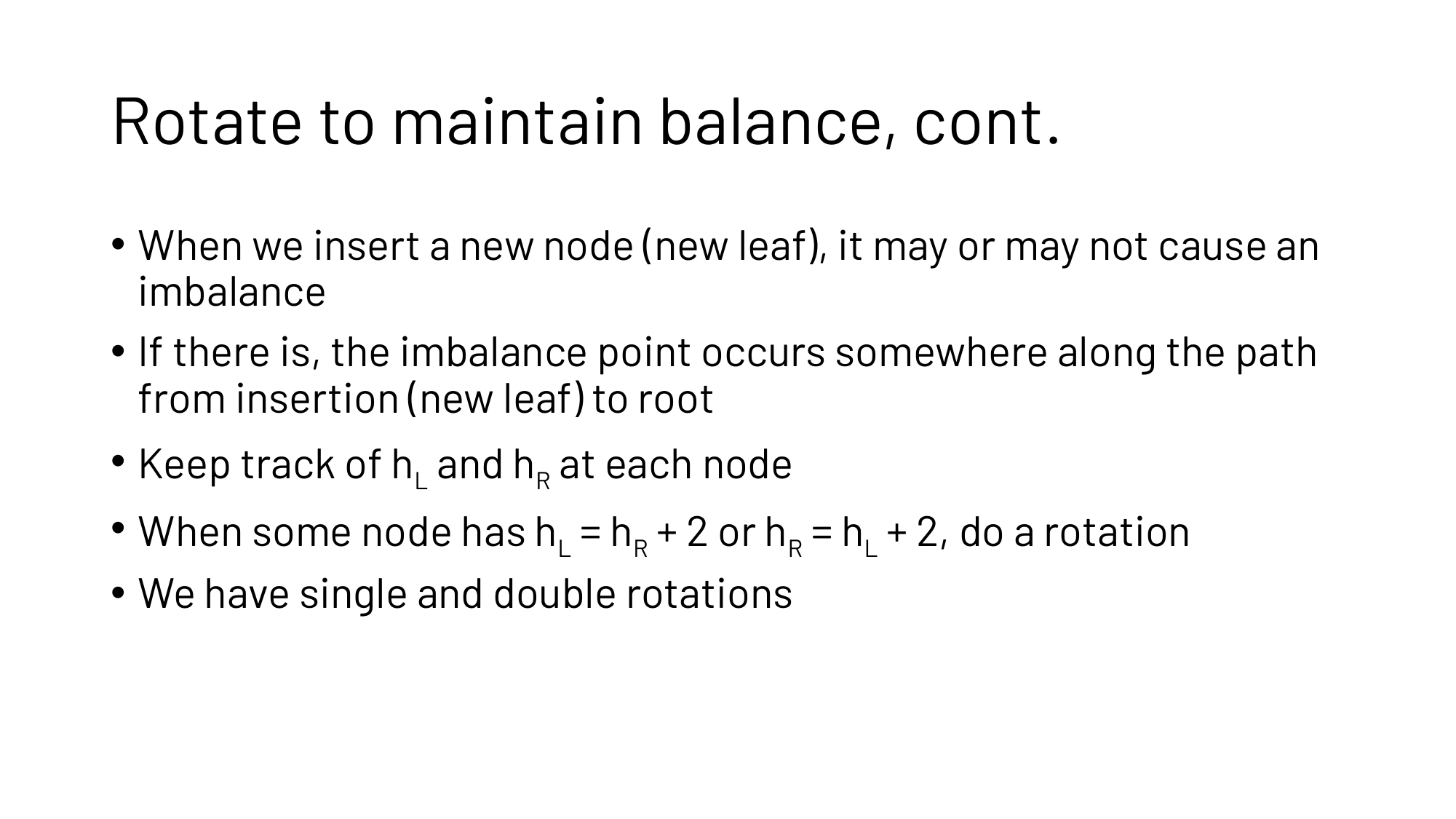

# Rotate to maintain balance, cont.
When we insert a new node (new leaf), it may or may not cause an imbalance
If there is, the imbalance point occurs somewhere along the path from insertion (new leaf) to root
Keep track of hL and hR at each node
When some node has hL = hR + 2 or hR = hL + 2, do a rotation
We have single and double rotations